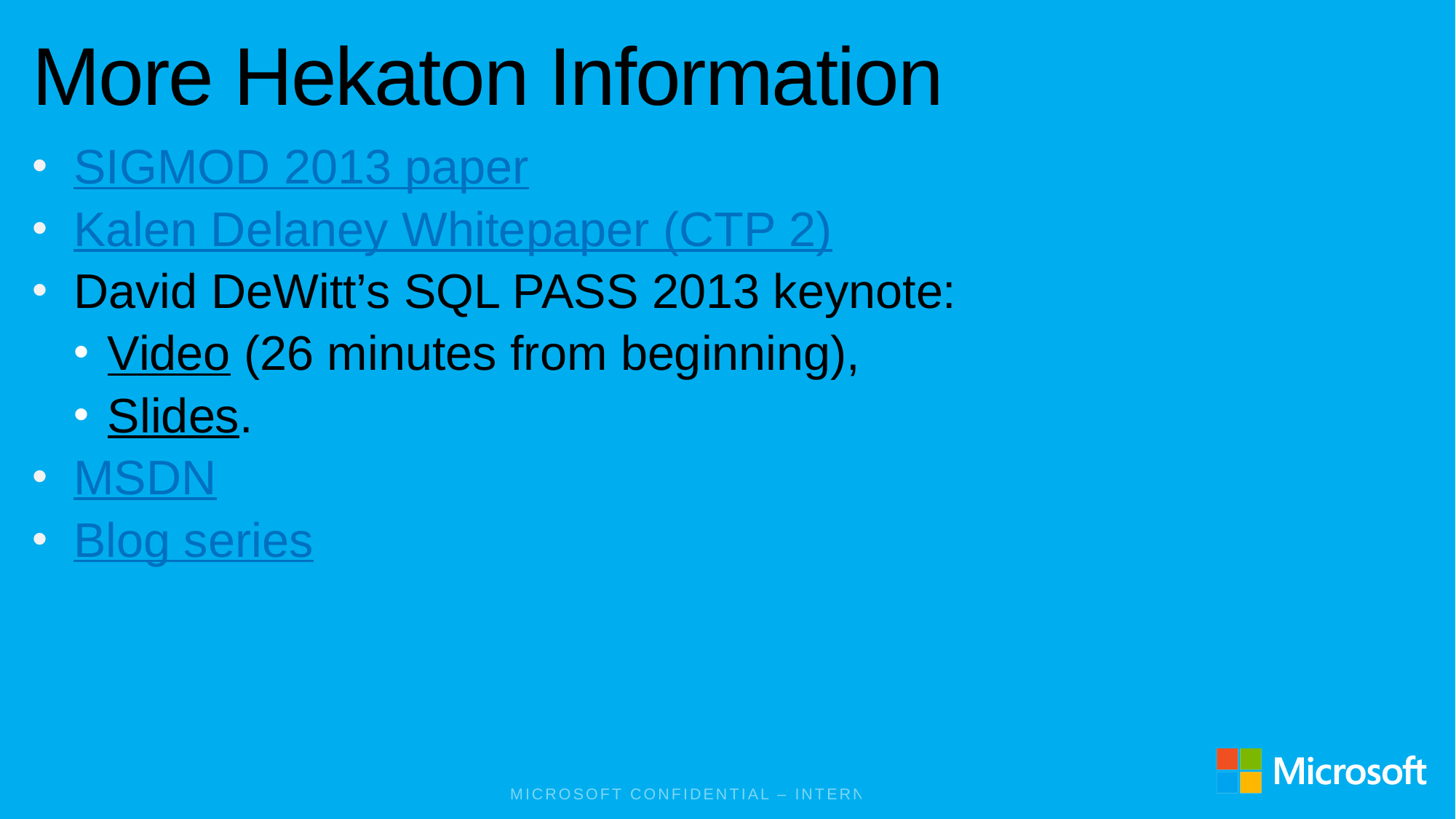

# More Hekaton Information
SIGMOD 2013 paper
Kalen Delaney Whitepaper (CTP 2)
David DeWitt’s SQL PASS 2013 keynote:
Video (26 minutes from beginning),
Slides.
MSDN
Blog series